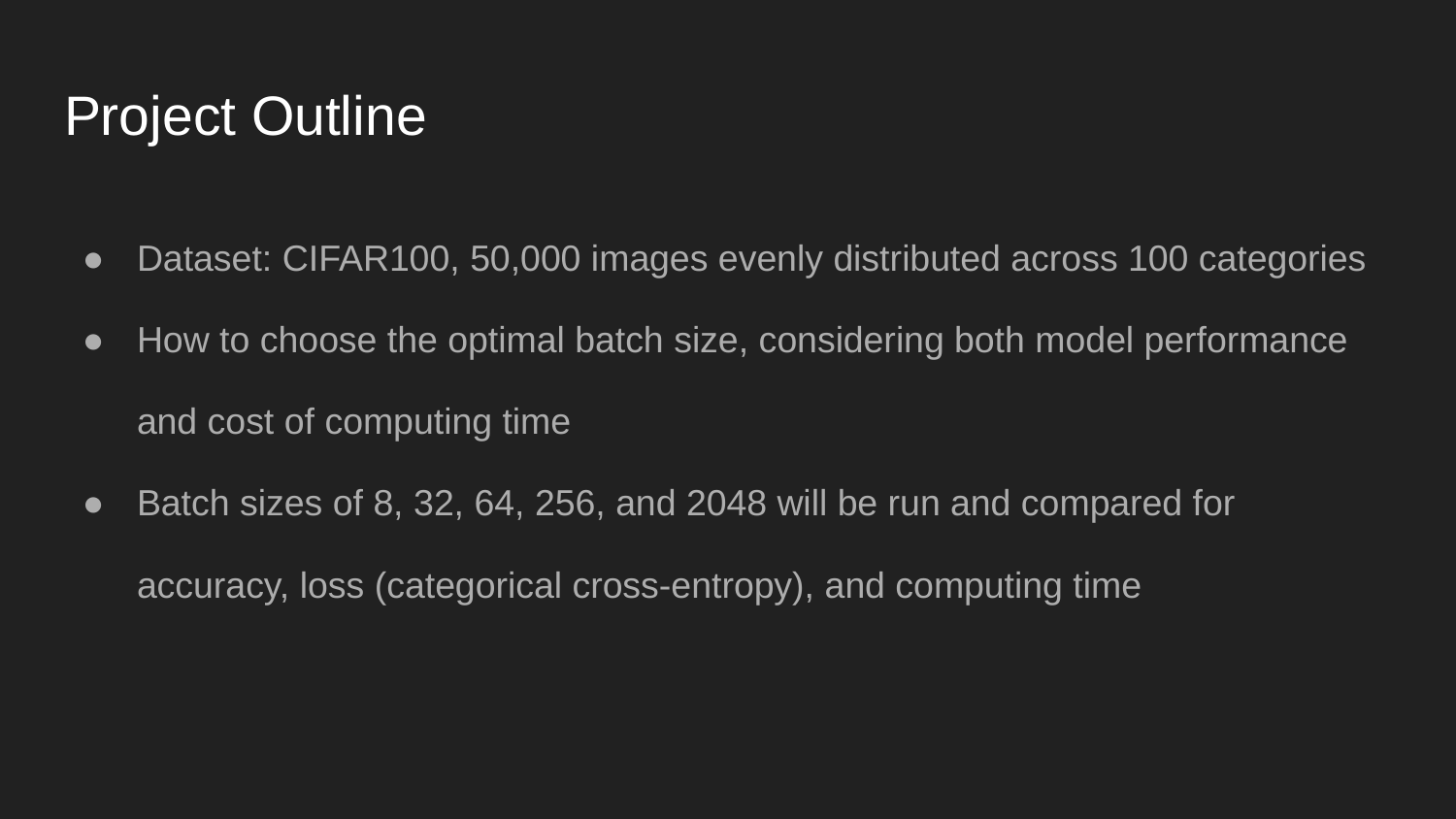

# Project Outline
Dataset: CIFAR100, 50,000 images evenly distributed across 100 categories
How to choose the optimal batch size, considering both model performance and cost of computing time
Batch sizes of 8, 32, 64, 256, and 2048 will be run and compared for accuracy, loss (categorical cross-entropy), and computing time